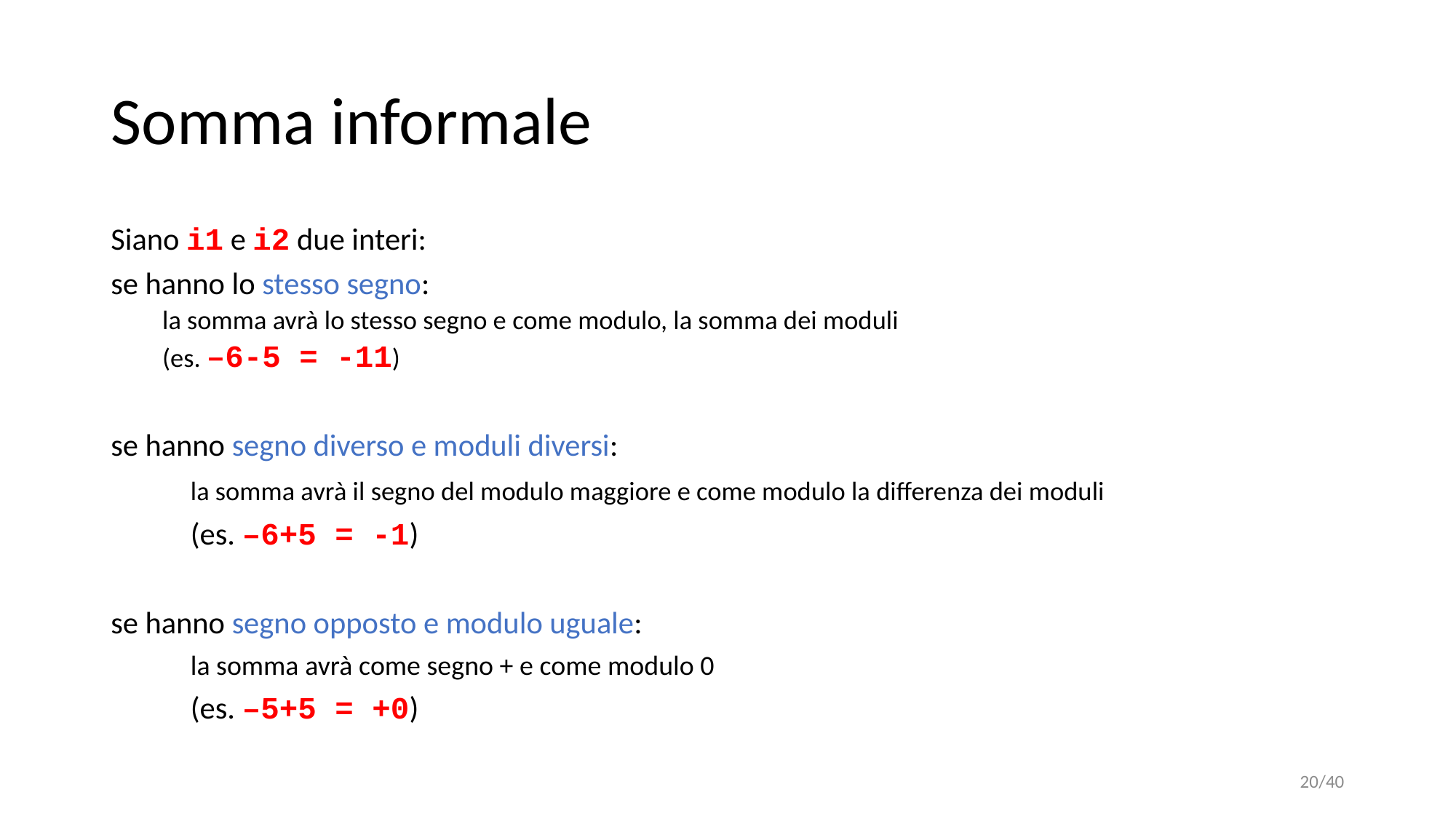

# Somma informale
Siano i1 e i2 due interi:
se hanno lo stesso segno:
la somma avrà lo stesso segno e come modulo, la somma dei moduli
(es. –6-5 = -11)

se hanno segno diverso e moduli diversi:
	la somma avrà il segno del modulo maggiore e come modulo la differenza dei moduli
	(es. –6+5 = -1)

se hanno segno opposto e modulo uguale:
	la somma avrà come segno + e come modulo 0
	(es. –5+5 = +0)
20